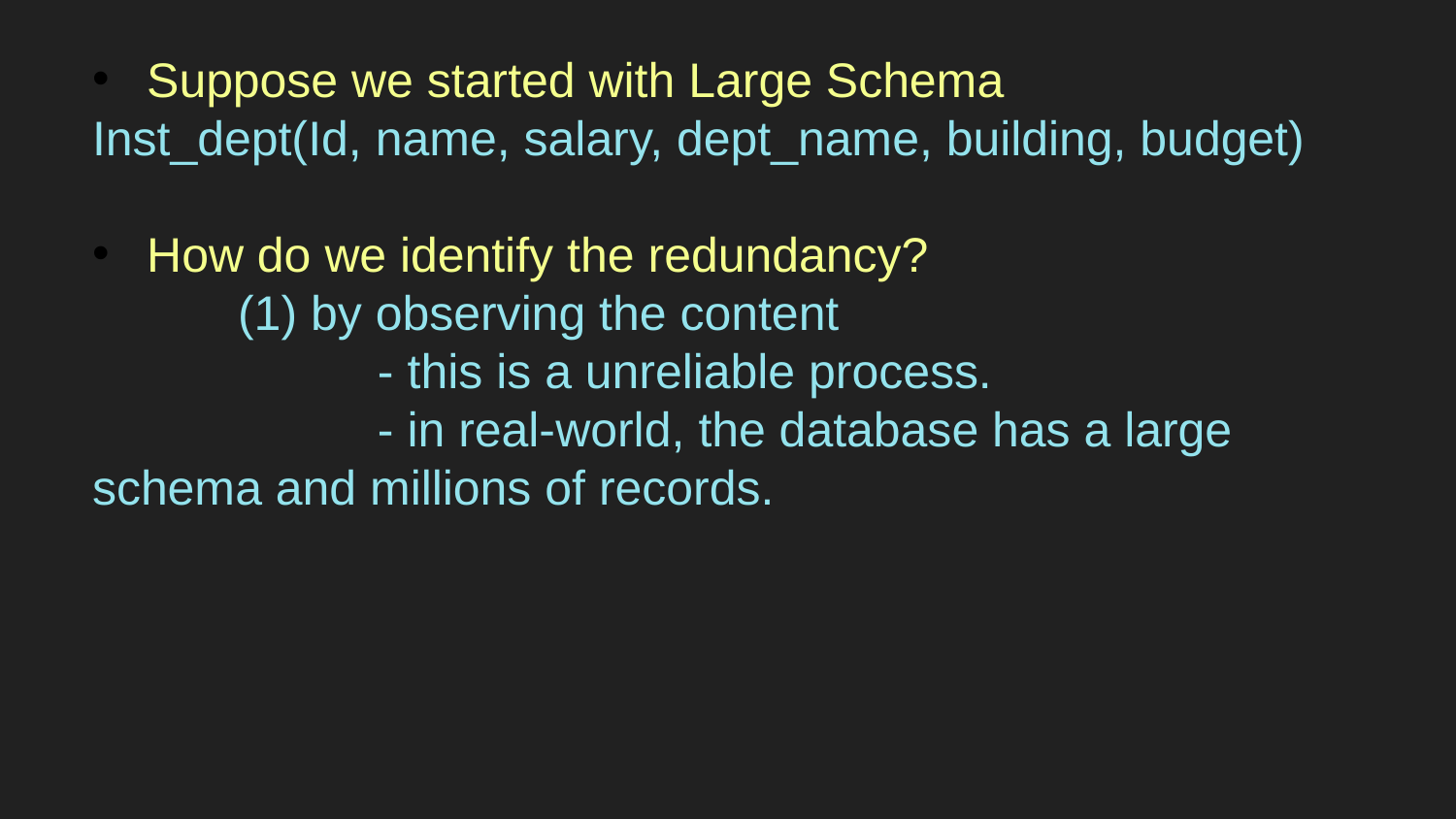

Suppose we started with Large Schema
Inst_dept(Id, name, salary, dept_name, building, budget)

How do we identify the redundancy?
	(1) by observing the content
                     - this is a unreliable process.
                     - in real-world, the database has a large schema and millions of records.